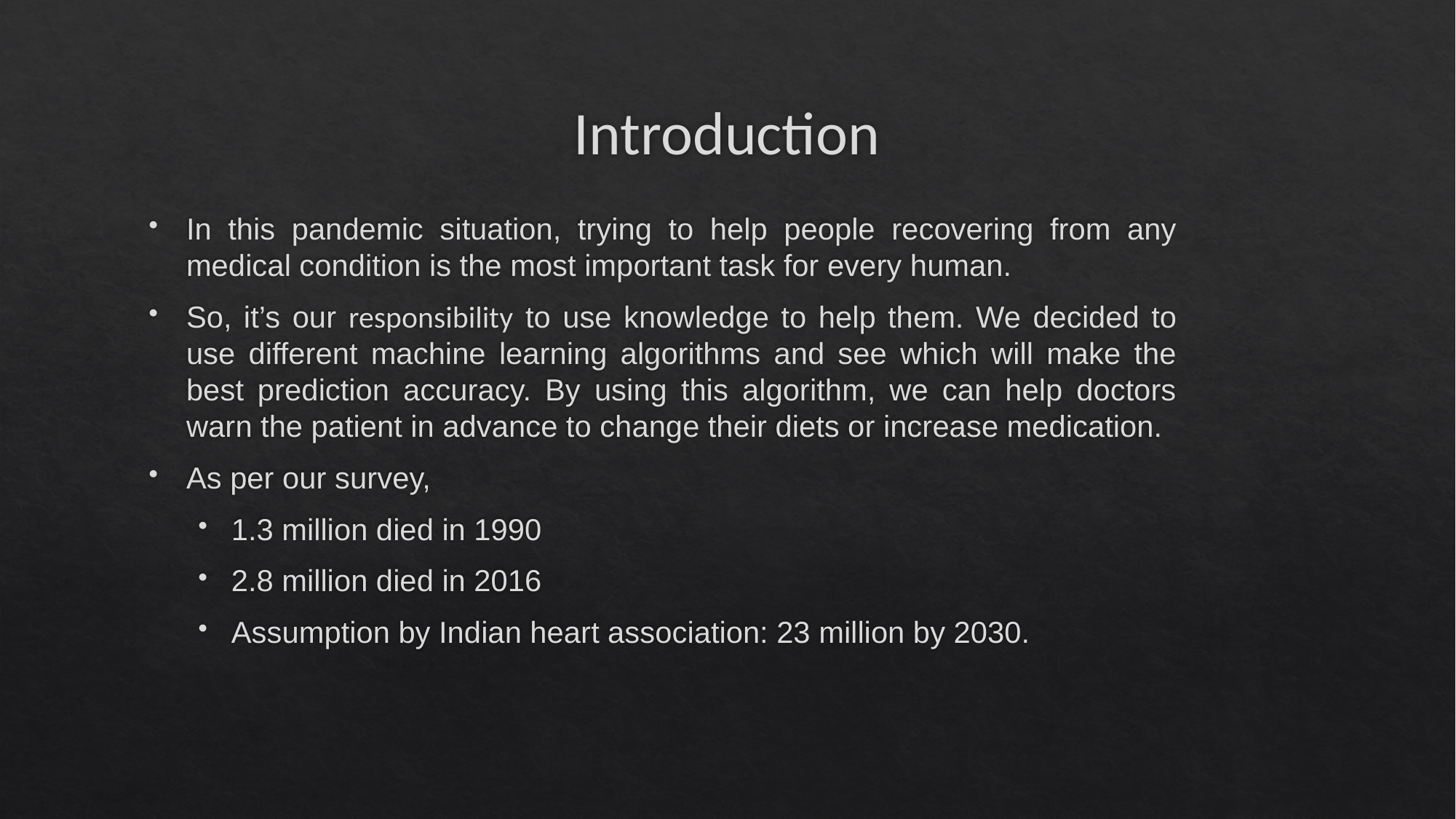

# Introduction
In this pandemic situation, trying to help people recovering from any medical condition is the most important task for every human.
So, it’s our responsibility to use knowledge to help them. We decided to use different machine learning algorithms and see which will make the best prediction accuracy. By using this algorithm, we can help doctors warn the patient in advance to change their diets or increase medication.
As per our survey,
1.3 million died in 1990
2.8 million died in 2016
Assumption by Indian heart association: 23 million by 2030.